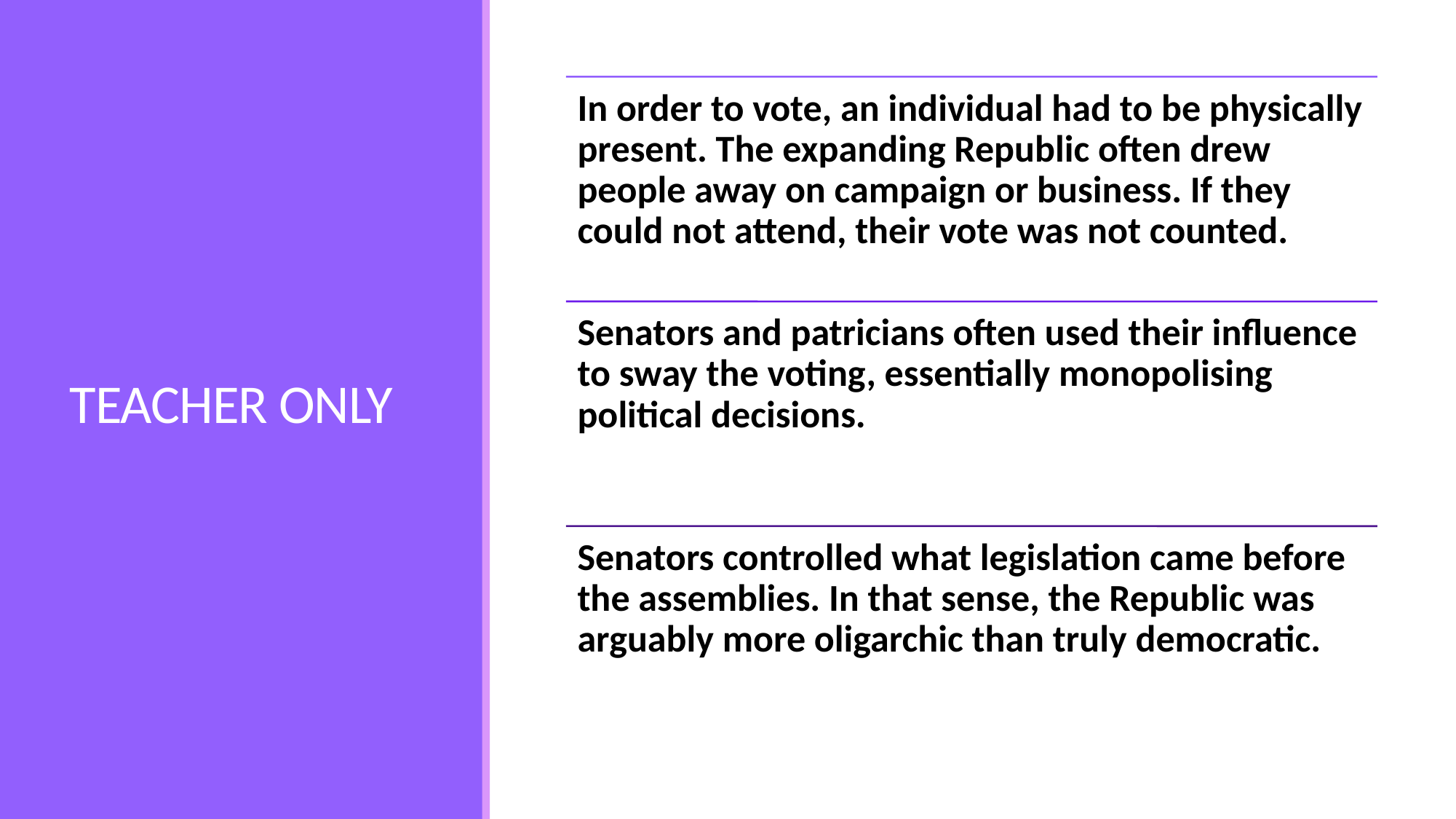

# TEACHER ONLY
In order to vote, an individual had to be physically present. The expanding Republic often drew people away on campaign or business. If they could not attend, their vote was not counted.
Senators and patricians often used their influence to sway the voting, essentially monopolising political decisions.
Senators controlled what legislation came before the assemblies. In that sense, the Republic was arguably more oligarchic than truly democratic.